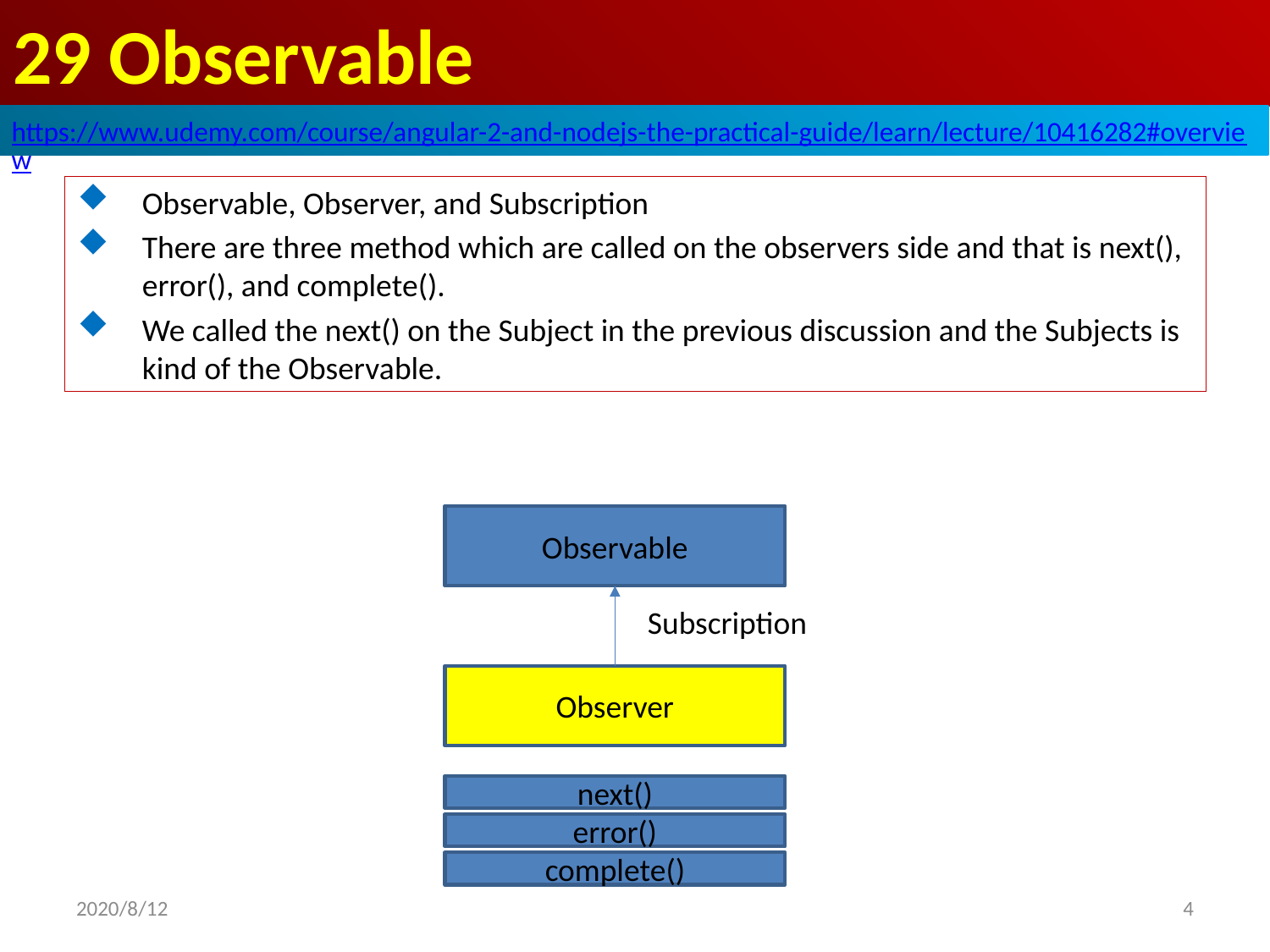

# 29 Observable
https://www.udemy.com/course/angular-2-and-nodejs-the-practical-guide/learn/lecture/10416282#overview
Observable, Observer, and Subscription
There are three method which are called on the observers side and that is next(), error(), and complete().
We called the next() on the Subject in the previous discussion and the Subjects is kind of the Observable.
Observable
Subscription
Observer
next()
error()
complete()
4
2020/8/12